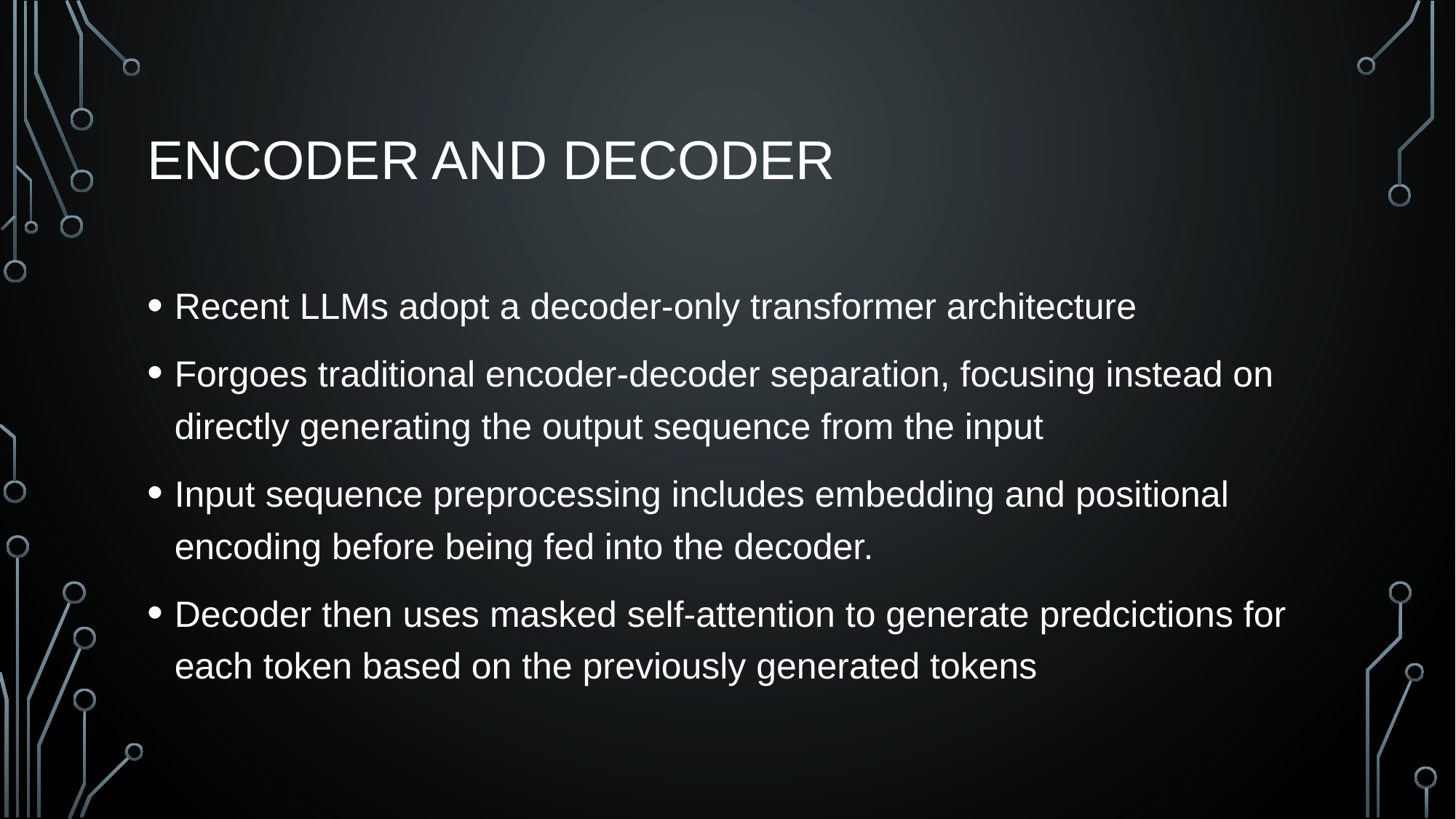

# Encoder and decoder
Recent LLMs adopt a decoder-only transformer architecture
Forgoes traditional encoder-decoder separation, focusing instead on directly generating the output sequence from the input
Input sequence preprocessing includes embedding and positional encoding before being fed into the decoder.
Decoder then uses masked self-attention to generate predcictions for each token based on the previously generated tokens